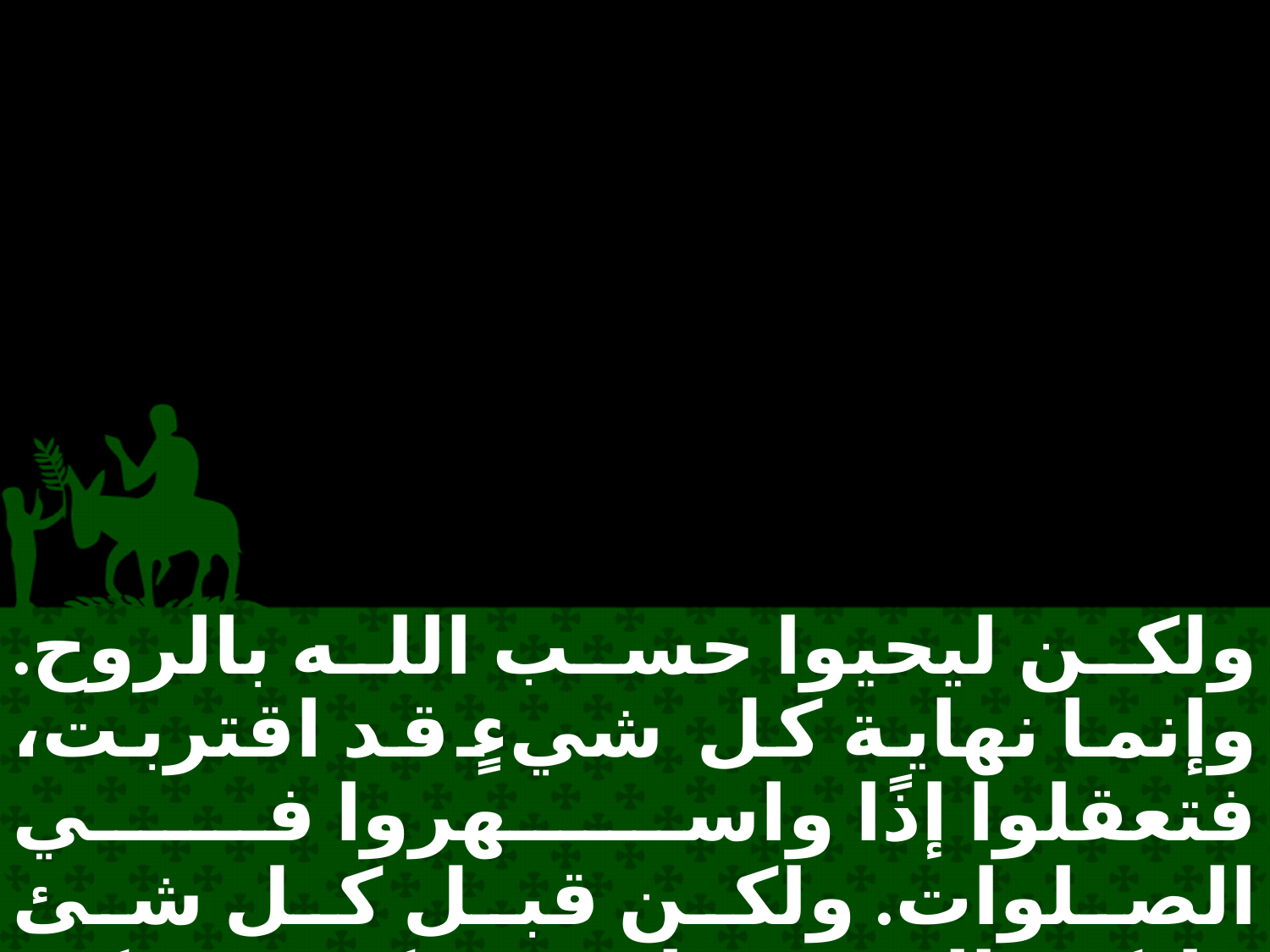

ولكن ليحيوا حسب الله بالروح. وإنما نهاية كل شيءٍ قد اقتربت، فتعقلوا إذًا واسهروا في الصلوات. ولكن قبل كل شئ فلتكن المحبة دائمة فيكم بعضكم لبعضٍ؛ لان المحبة تستر كثرة الخطايا.